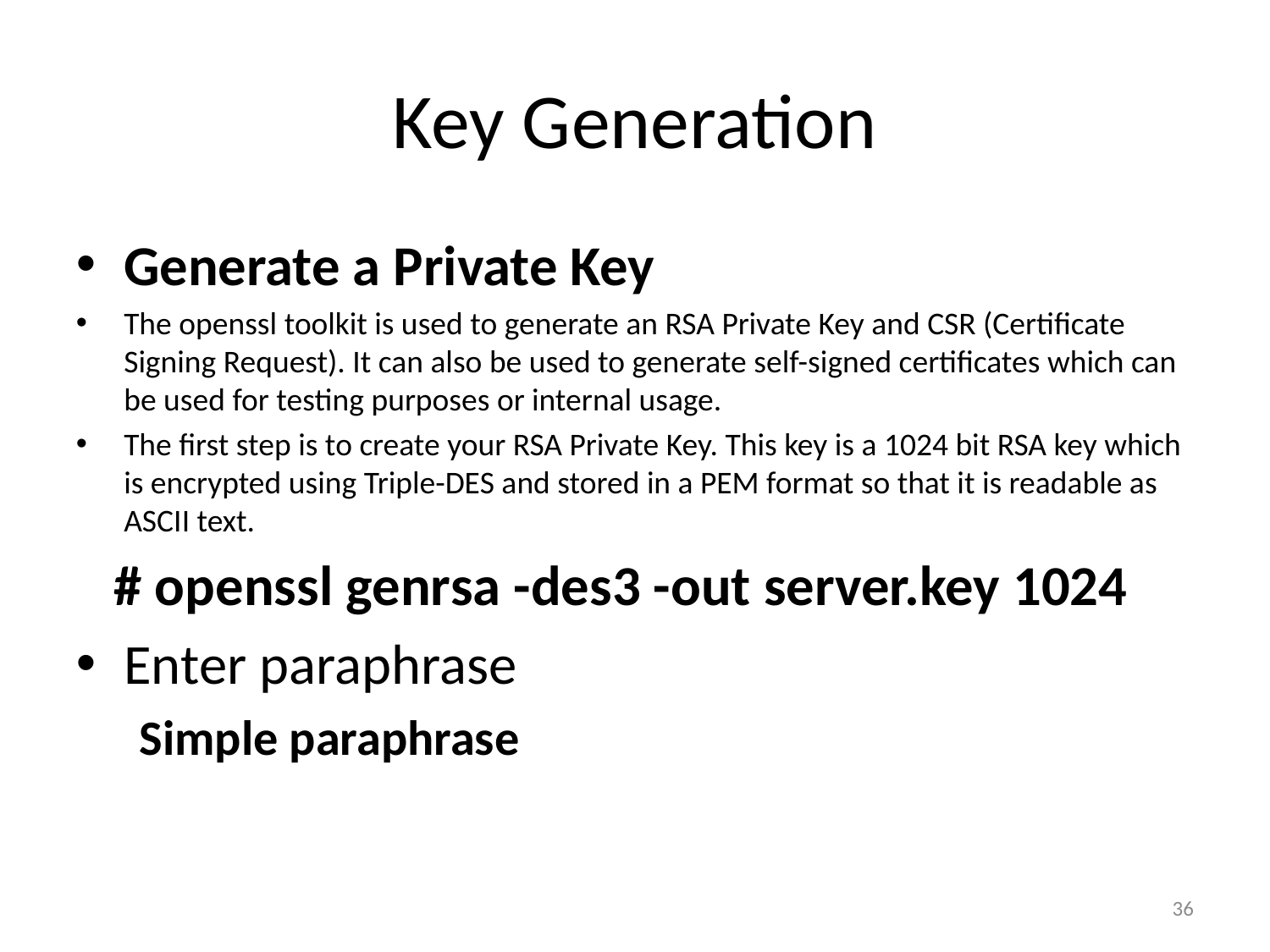

# Key Generation
Generate a Private Key
The openssl toolkit is used to generate an RSA Private Key and CSR (Certificate Signing Request). It can also be used to generate self-signed certificates which can be used for testing purposes or internal usage.
The first step is to create your RSA Private Key. This key is a 1024 bit RSA key which is encrypted using Triple-DES and stored in a PEM format so that it is readable as ASCII text.
   # openssl genrsa -des3 -out server.key 1024
Enter paraphrase
Simple paraphrase

36